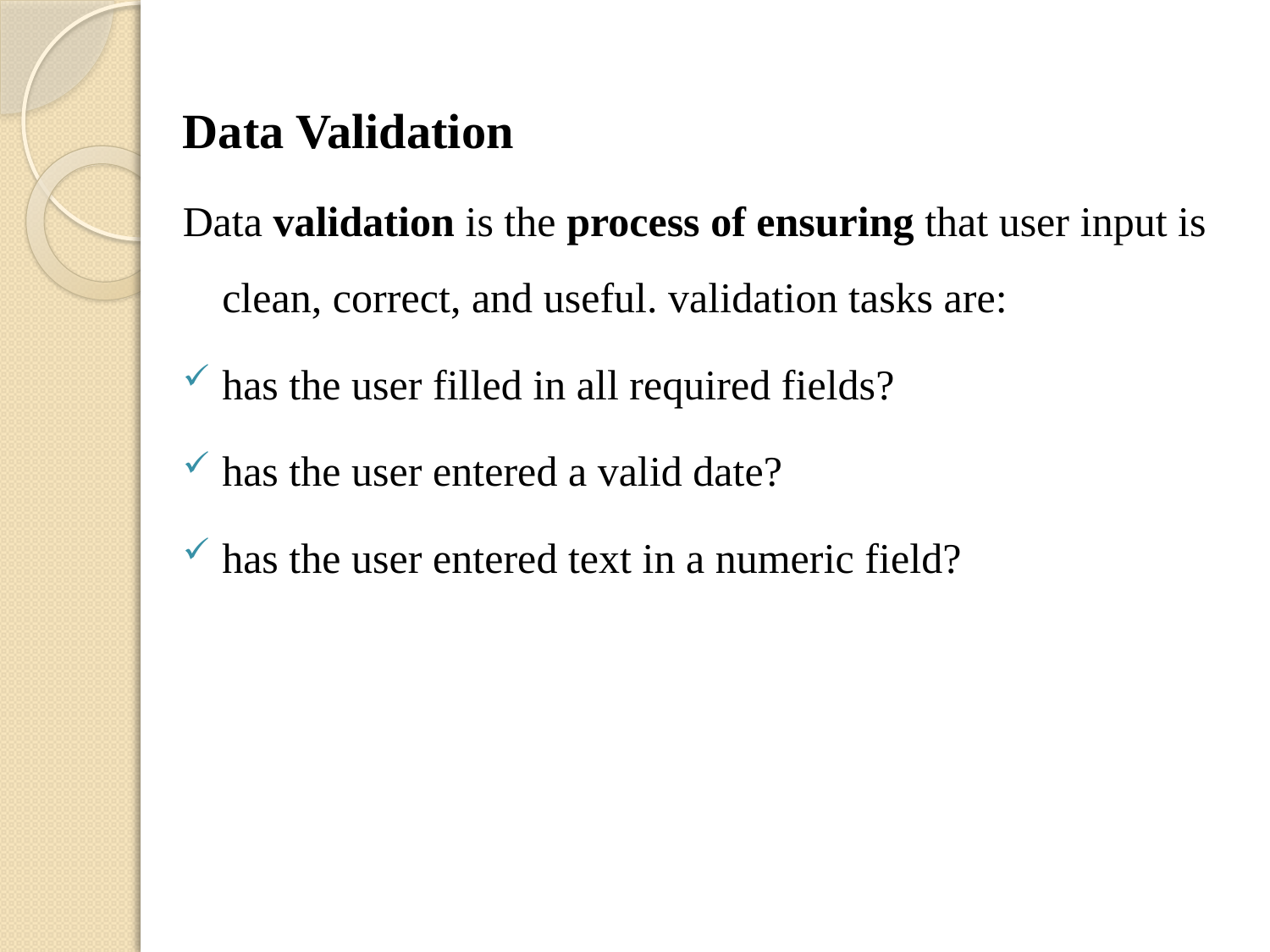

Data Validation
Data validation is the process of ensuring that user input is clean, correct, and useful. validation tasks are:
has the user filled in all required fields?
has the user entered a valid date?
has the user entered text in a numeric field?